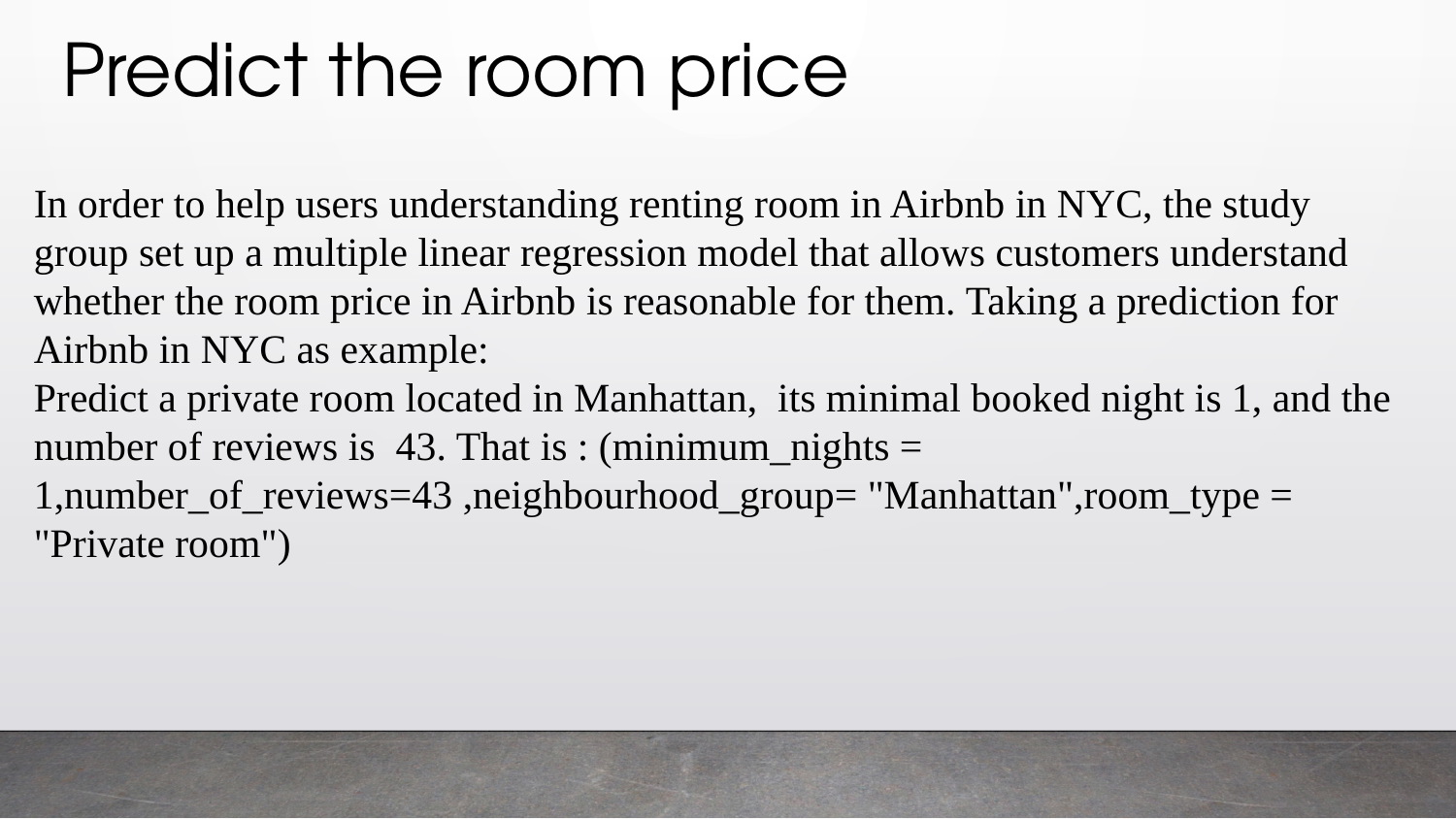

Predict the room price
In order to help users understanding renting room in Airbnb in NYC, the study group set up a multiple linear regression model that allows customers understand whether the room price in Airbnb is reasonable for them. Taking a prediction for Airbnb in NYC as example:
Predict a private room located in Manhattan,  its minimal booked night is 1, and the number of reviews is  43. That is : (minimum_nights = 1,number_of_reviews=43 ,neighbourhood_group= "Manhattan",room_type = "Private room")